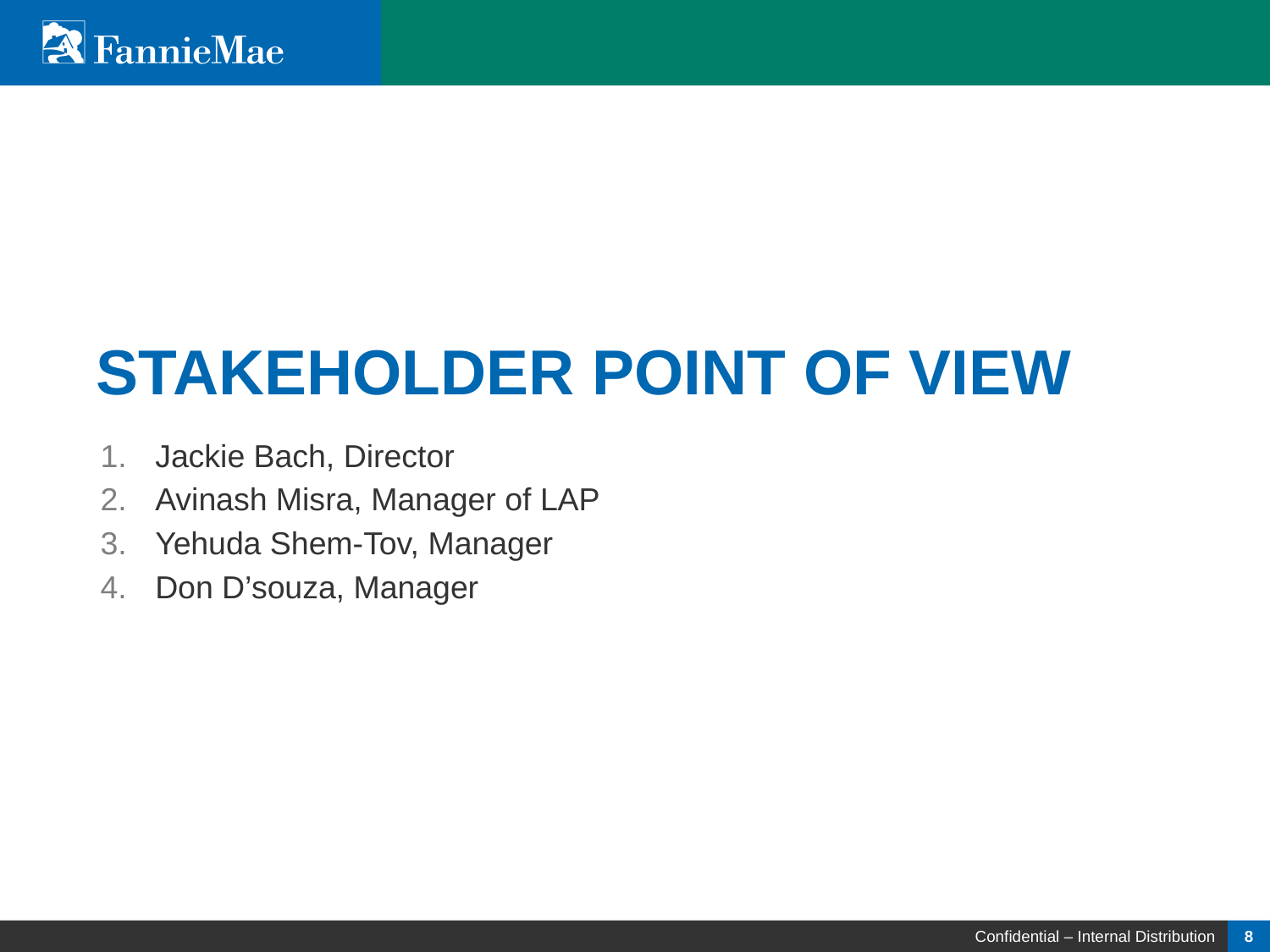

# Stakeholder Point of View
Jackie Bach, Director
Avinash Misra, Manager of LAP
Yehuda Shem-Tov, Manager
Don D’souza, Manager